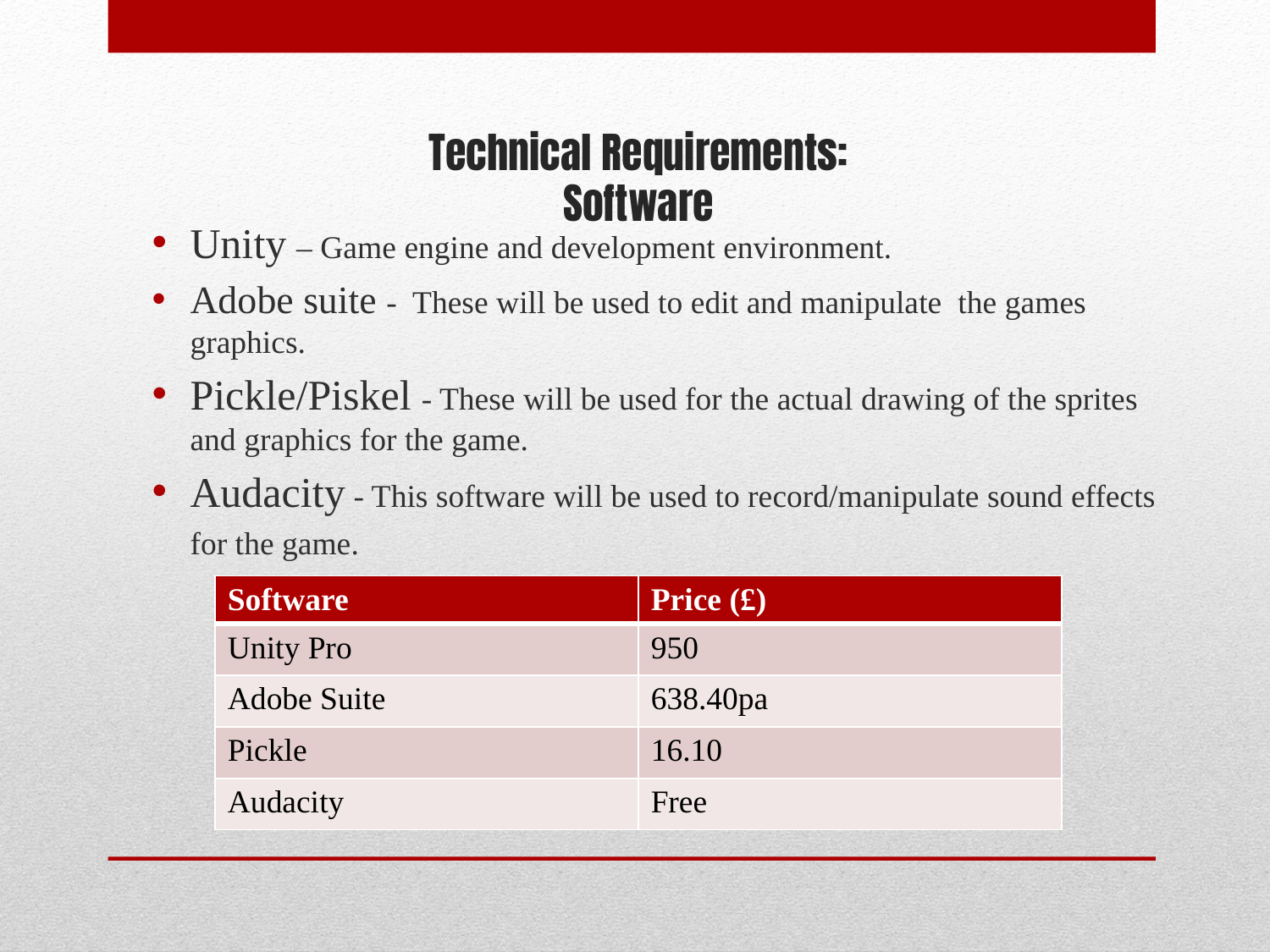

# Technical Requirements: Software
Unity – Game engine and development environment.
Adobe suite -  These will be used to edit and manipulate  the games graphics.
Pickle/Piskel - These will be used for the actual drawing of the sprites and graphics for the game.
Audacity - This software will be used to record/manipulate sound effects for the game.
| Software | Price (£) |
| --- | --- |
| Unity Pro | 950 |
| Adobe Suite | 638.40pa |
| Pickle | 16.10 |
| Audacity | Free |